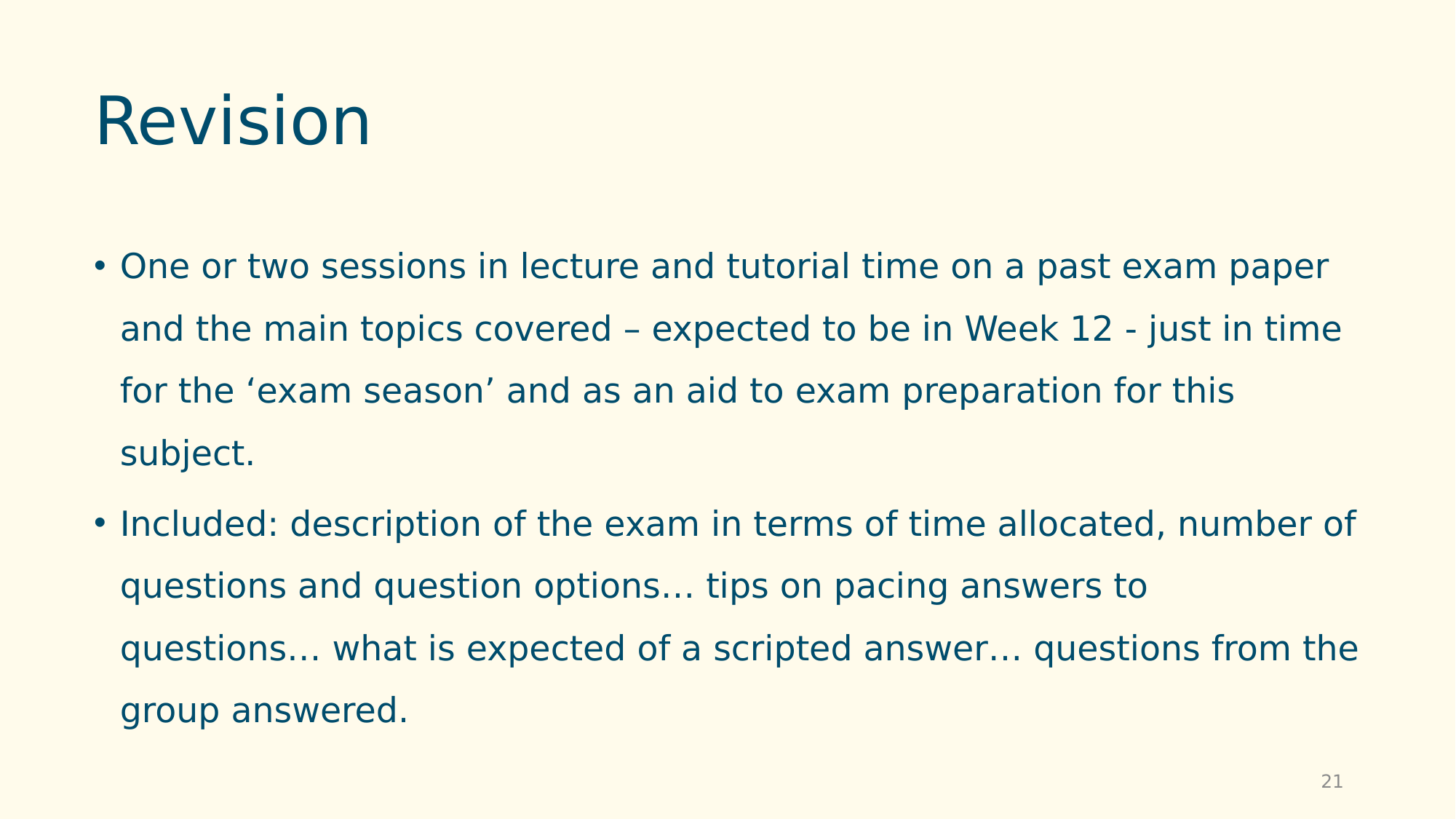

# Revision
One or two sessions in lecture and tutorial time on a past exam paper and the main topics covered – expected to be in Week 12 - just in time for the ‘exam season’ and as an aid to exam preparation for this subject.
Included: description of the exam in terms of time allocated, number of questions and question options… tips on pacing answers to questions… what is expected of a scripted answer… questions from the group answered.
21